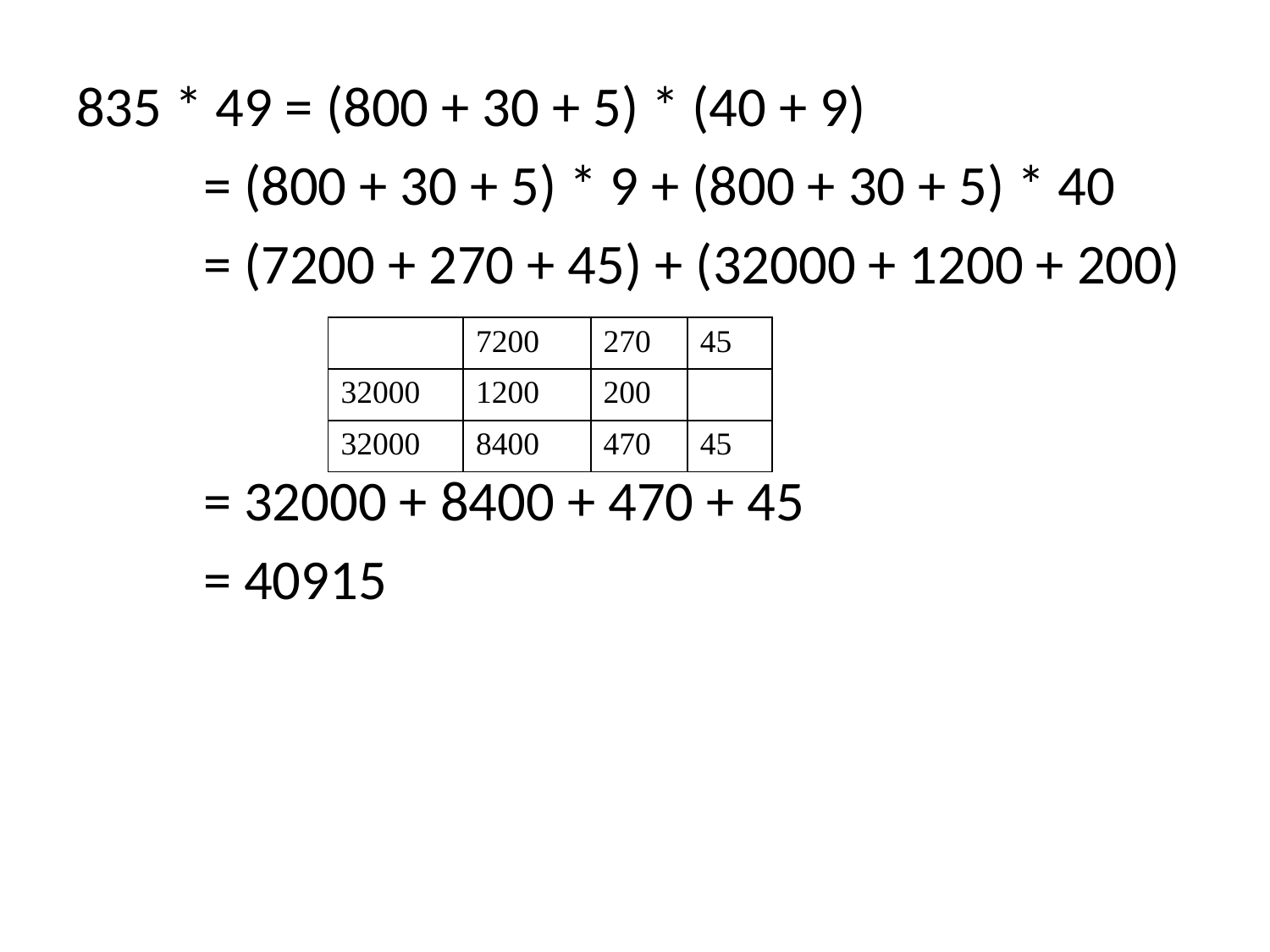

835 * 49 = (800 + 30 + 5) * (40 + 9)
	= (800 + 30 + 5) * 9 + (800 + 30 + 5) * 40
	= (7200 + 270 + 45) + (32000 + 1200 + 200)

	= 32000 + 8400 + 470 + 45
	= 40915
|  | 7200 | 270 | 45 |
| --- | --- | --- | --- |
| 32000 | 1200 | 200 |  |
| 32000 | 8400 | 470 | 45 |